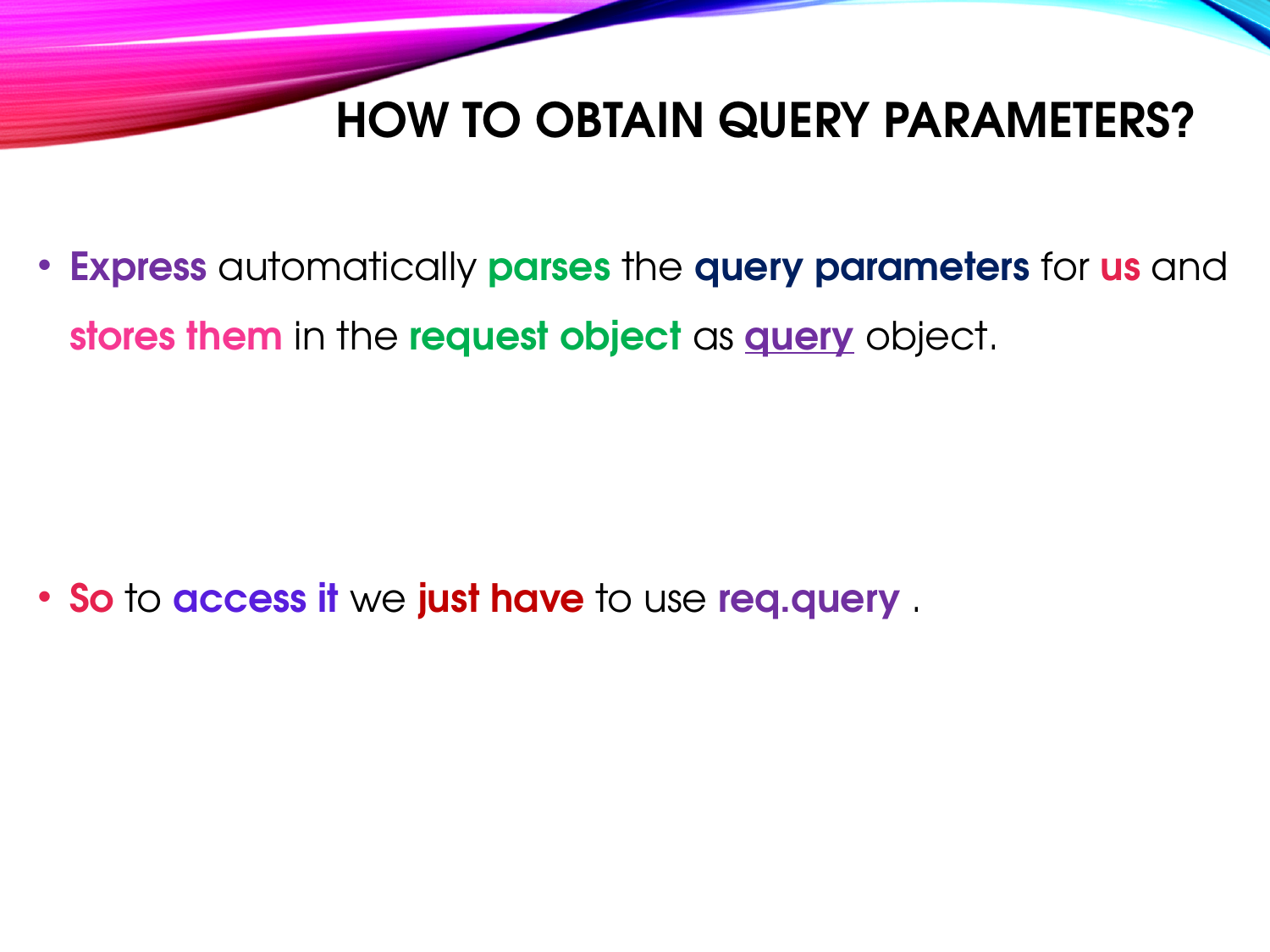

# How to obtain query parameters?
Express automatically parses the query parameters for us and stores them in the request object as query object.

So to access it we just have to use req.query .